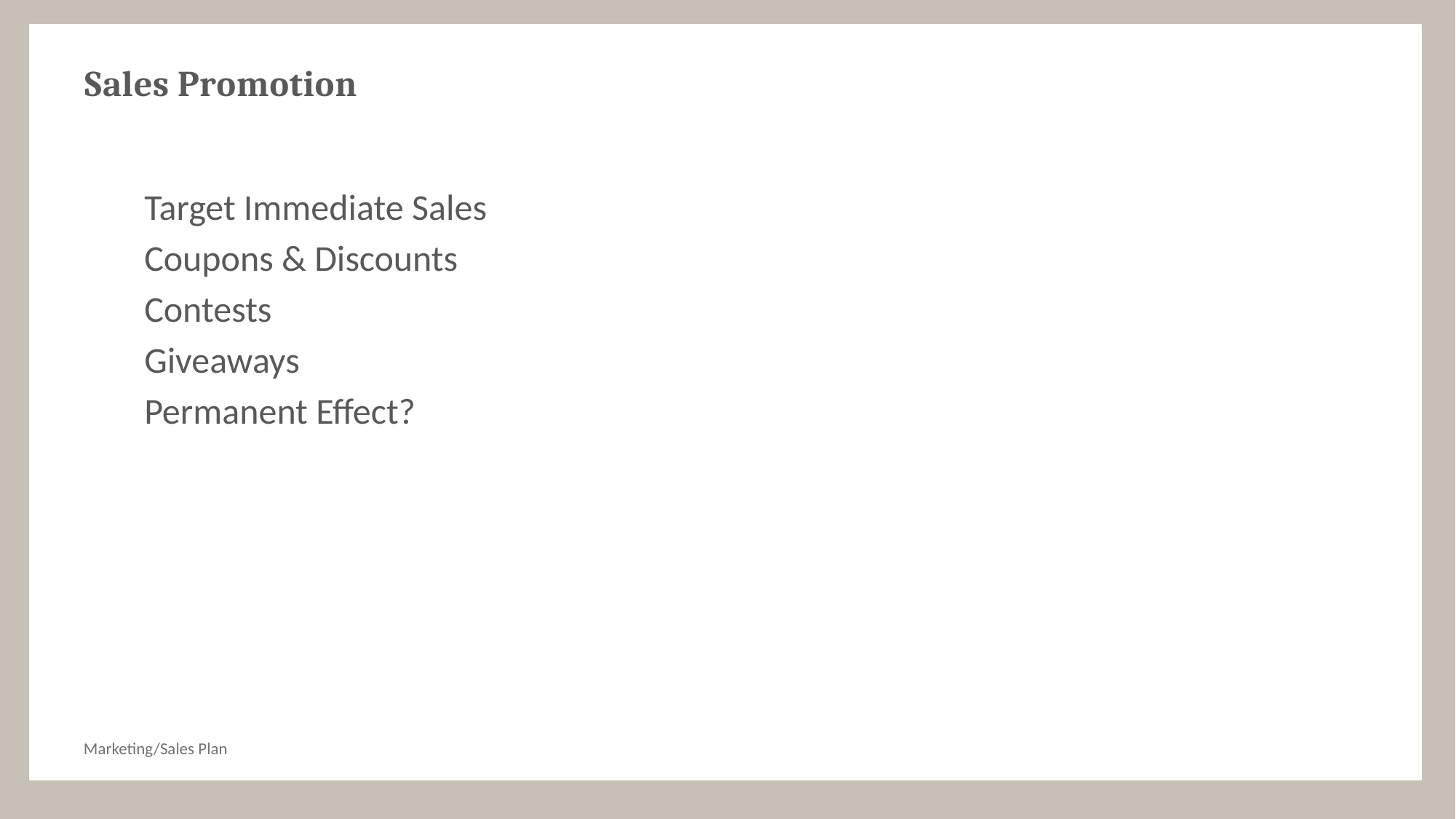

# Sales Promotion

Target Immediate Sales
Coupons & Discounts
Contests
Giveaways
Permanent Effect?
Marketing/Sales Plan